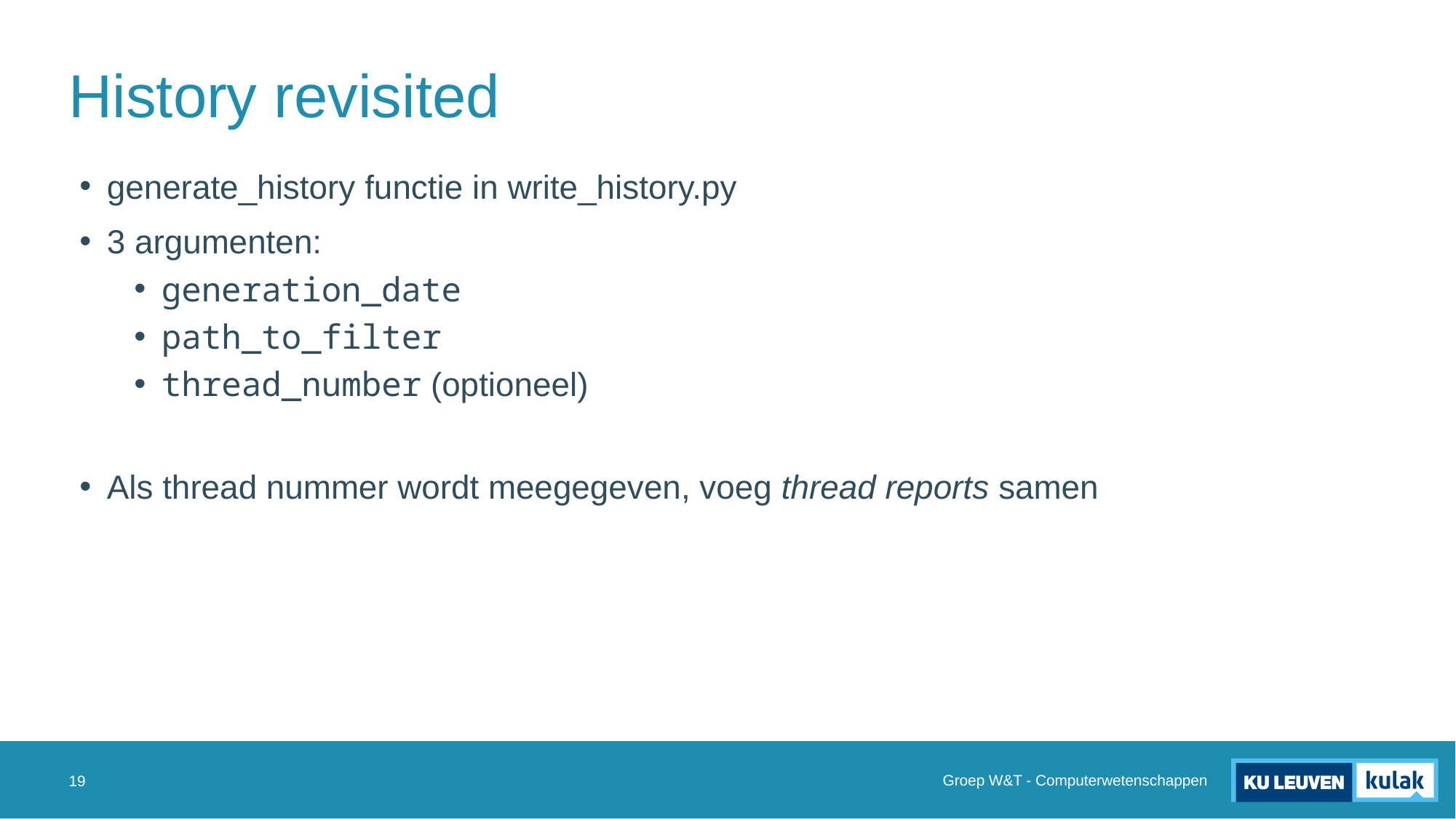

# History revisited
generate_history functie in write_history.py
3 argumenten:
generation_date
path_to_filter
thread_number (optioneel)

Als thread nummer wordt meegegeven, voeg thread reports samen
Groep W&T - Computerwetenschappen
19